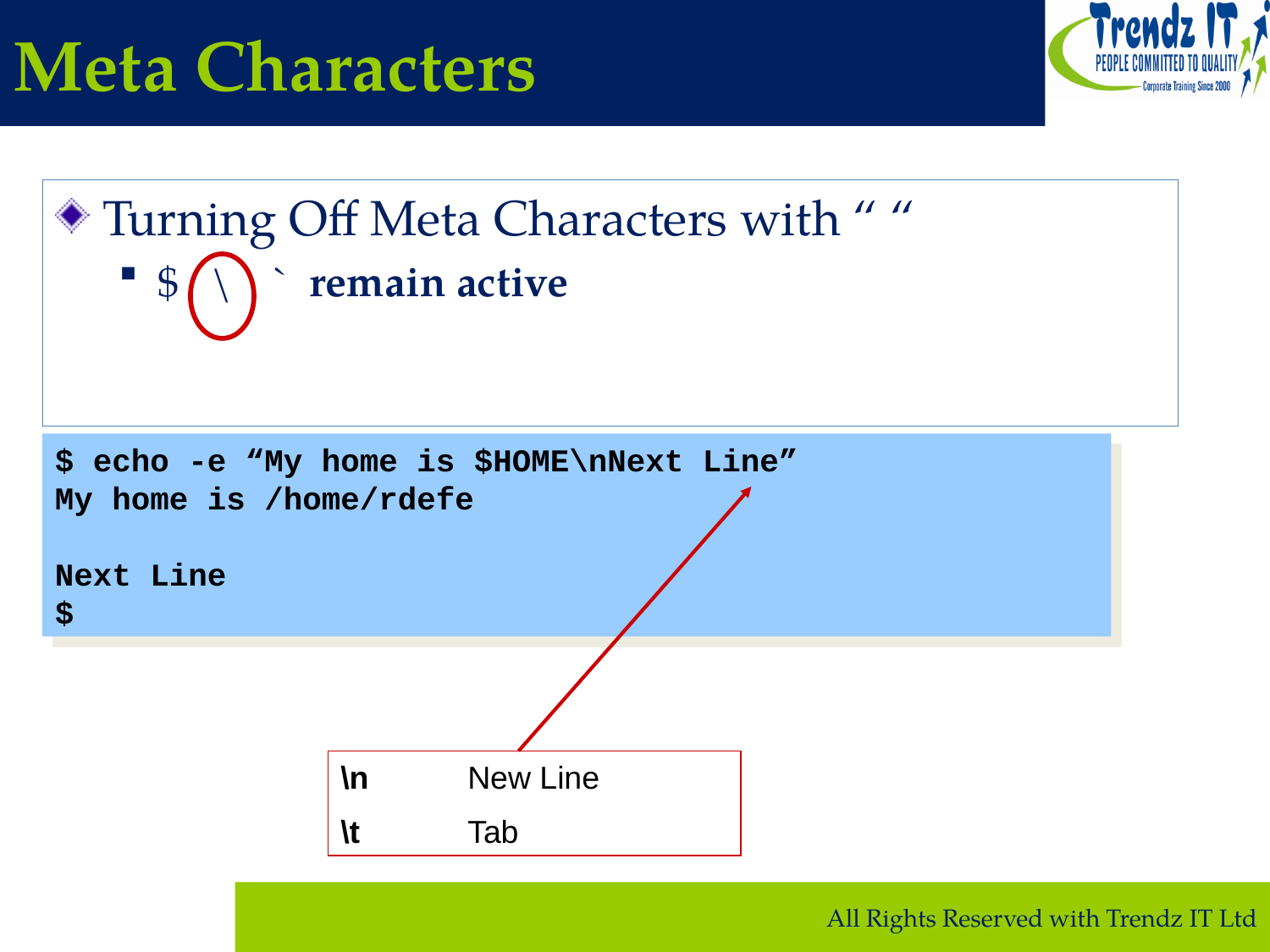

# Meta Characters
Turning Off Meta Characters with “ “
$   \    `  remain active

$ echo -e “My home is $HOME\nNext Line”
My home is /home/rdefe

Next Line
$

\n	New Line
\t 	Tab
All Rights Reserved with Trendz IT Ltd